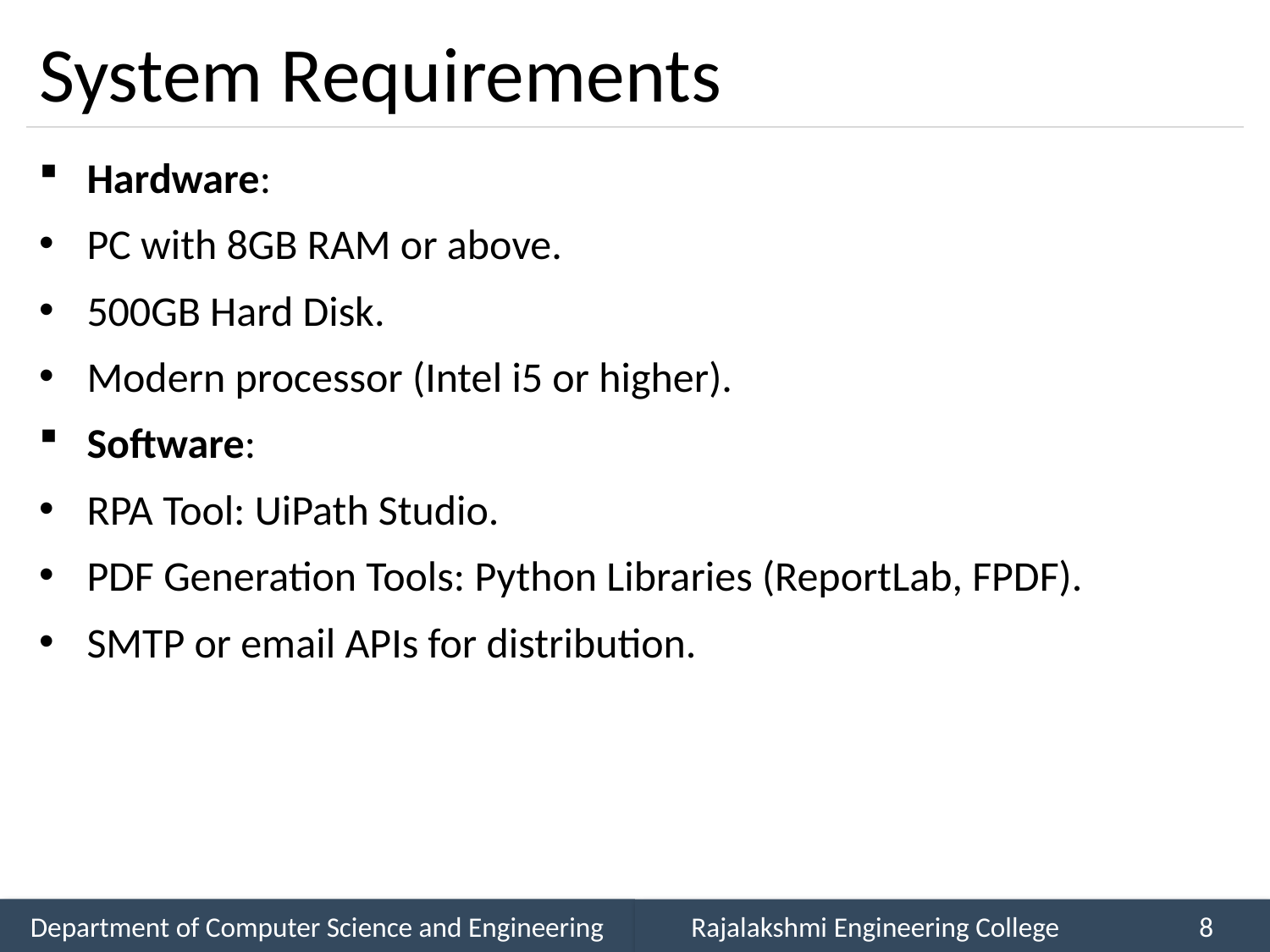

# System Requirements
Hardware:
PC with 8GB RAM or above.
500GB Hard Disk.
Modern processor (Intel i5 or higher).
Software:
RPA Tool: UiPath Studio.
PDF Generation Tools: Python Libraries (ReportLab, FPDF).
SMTP or email APIs for distribution.